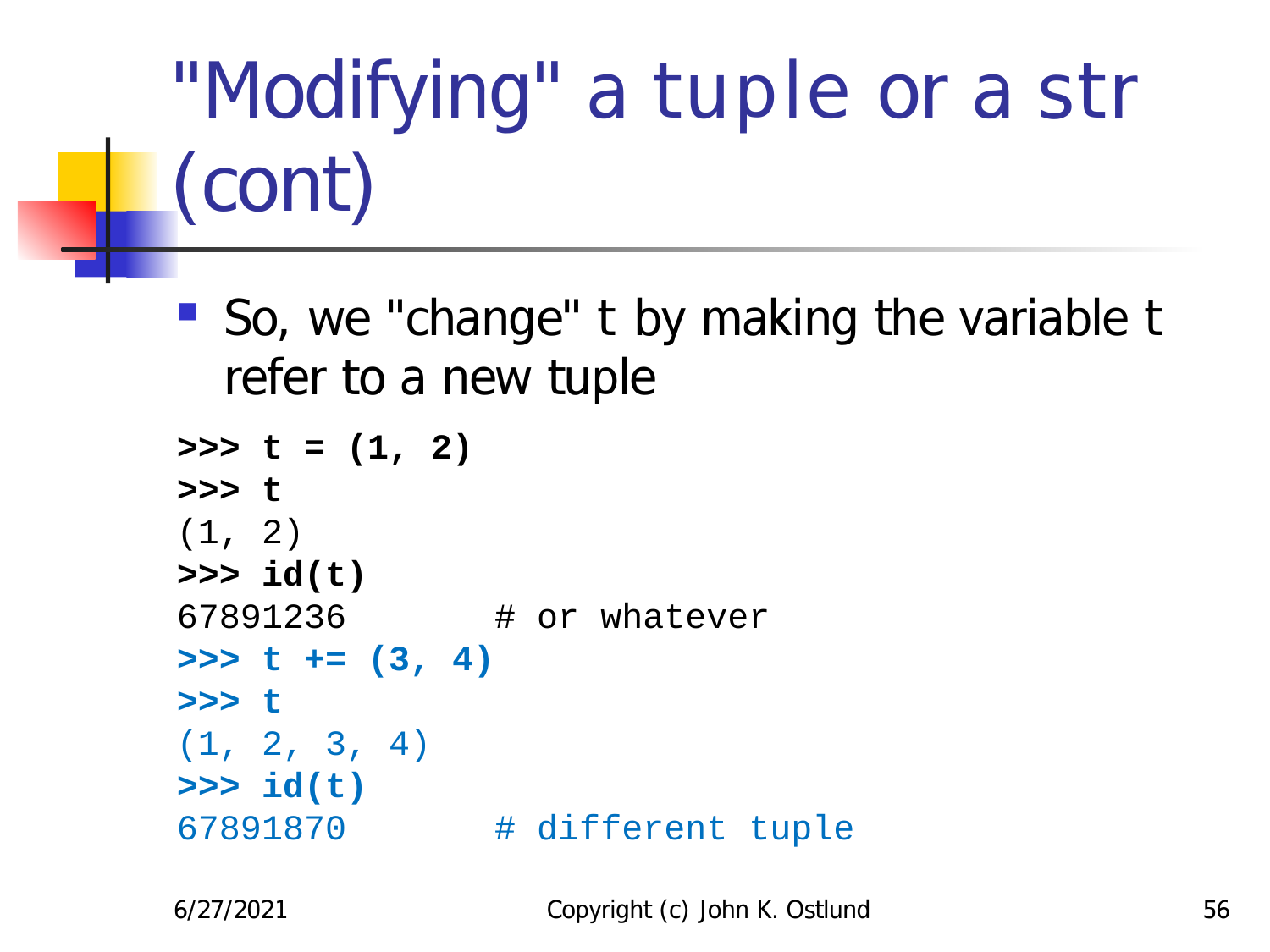

# "Modifying" a tuple or a str (cont)
So, we "change" t by making the variable t refer to a new tuple

>>> t = (1, 2)
>>> t
(1, 2)
>>> id(t)
67891236       # or whatever
>>> t += (3, 4)
>>> t
(1, 2, 3, 4)
>>> id(t)
67891870       # different tuple

6/27/2021
Copyright (c) John K. Ostlund
56